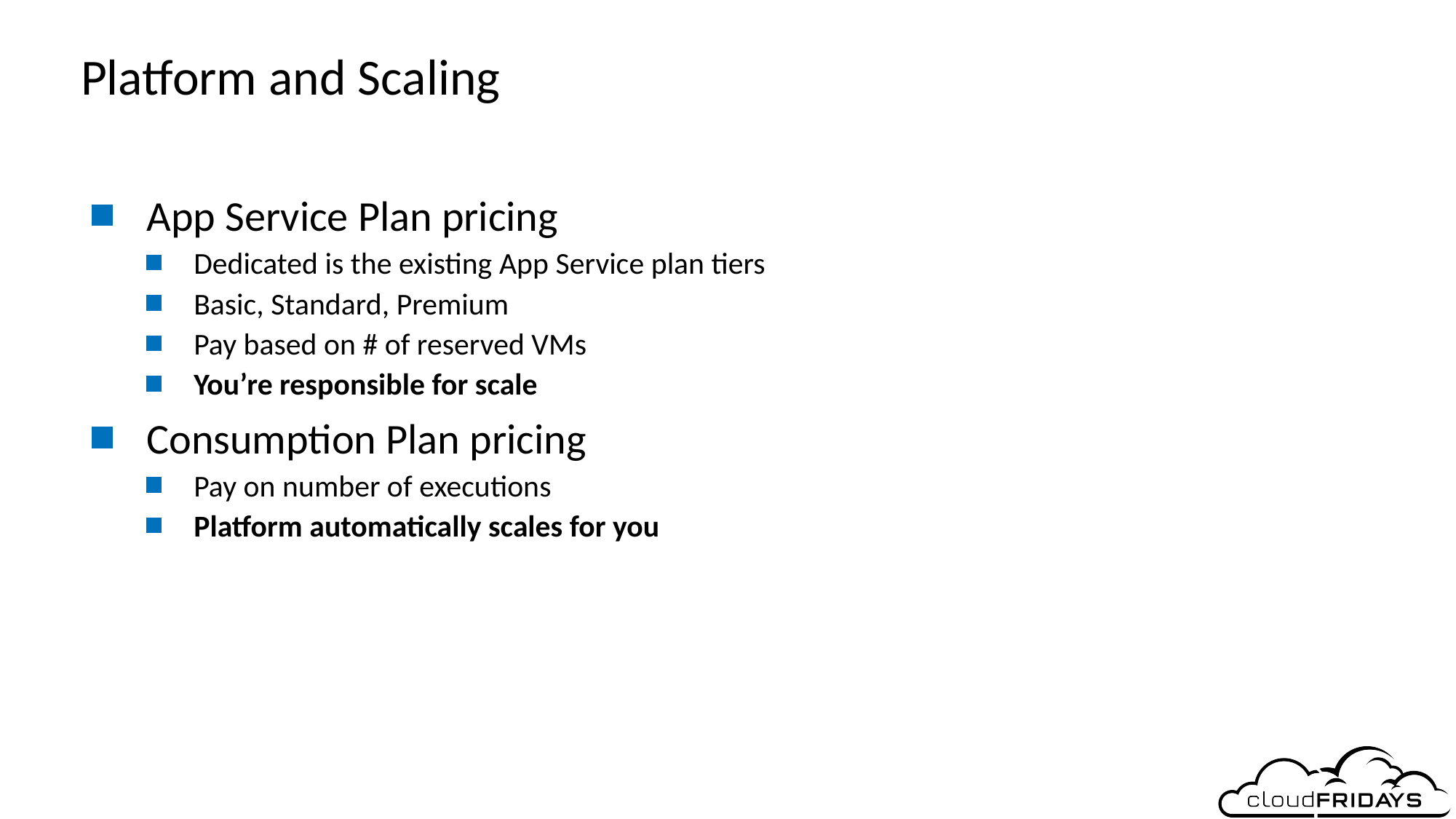

# Platform and Scaling
App Service Plan pricing
Dedicated is the existing App Service plan tiers
Basic, Standard, Premium
Pay based on # of reserved VMs
You’re responsible for scale
Consumption Plan pricing
Pay on number of executions
Platform automatically scales for you